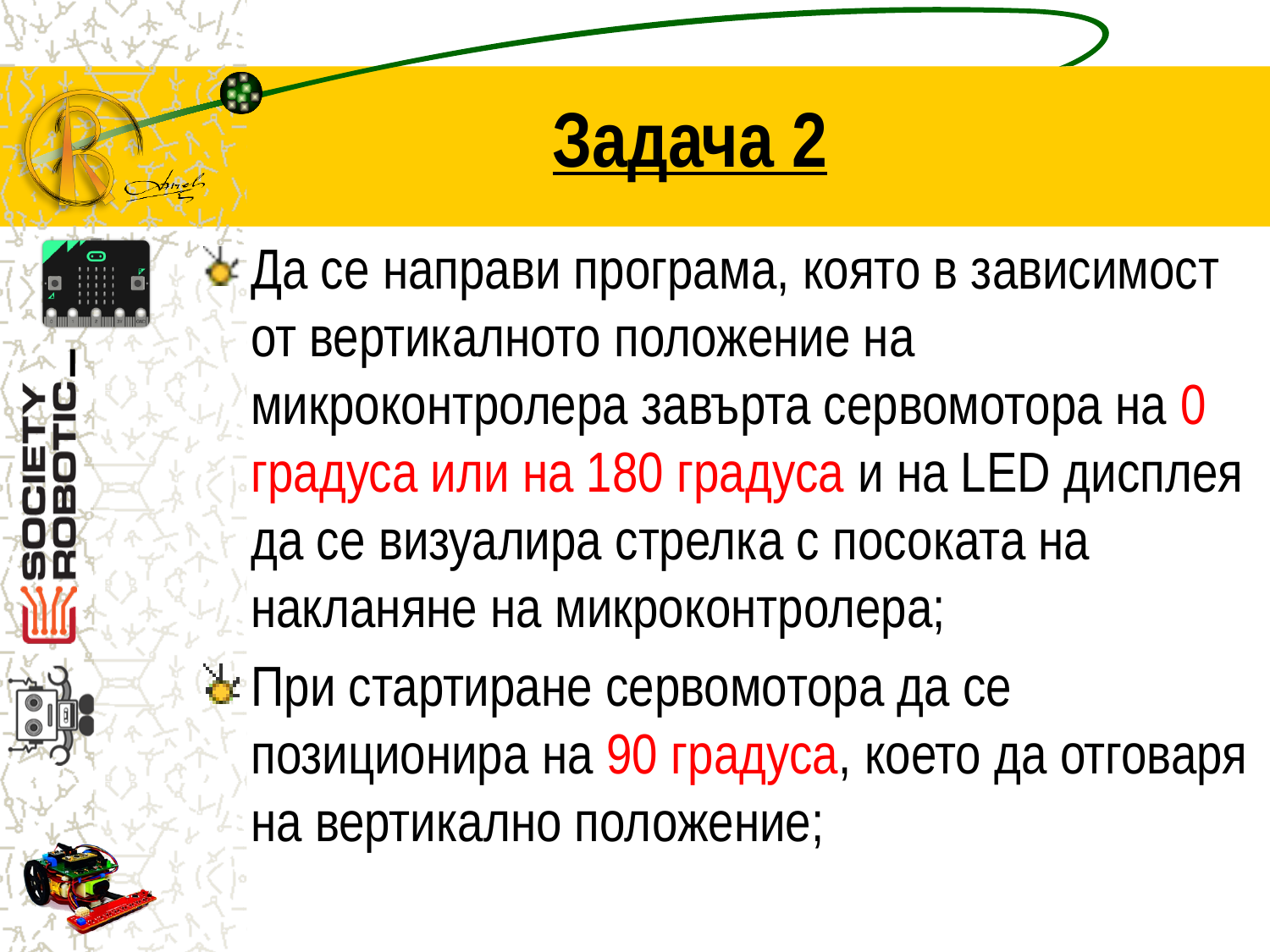

# Задача 2
Да се направи програма, която в зависимост от вертикалното положение на микроконтролера завърта сервомотора на 0 градуса или на 180 градуса и на LED дисплея да се визуалира стрелка с посоката на накланяне на микроконтролера;
При стартиране сервомотора да се позиционира на 90 градуса, което да отговаря на вертикално положение;